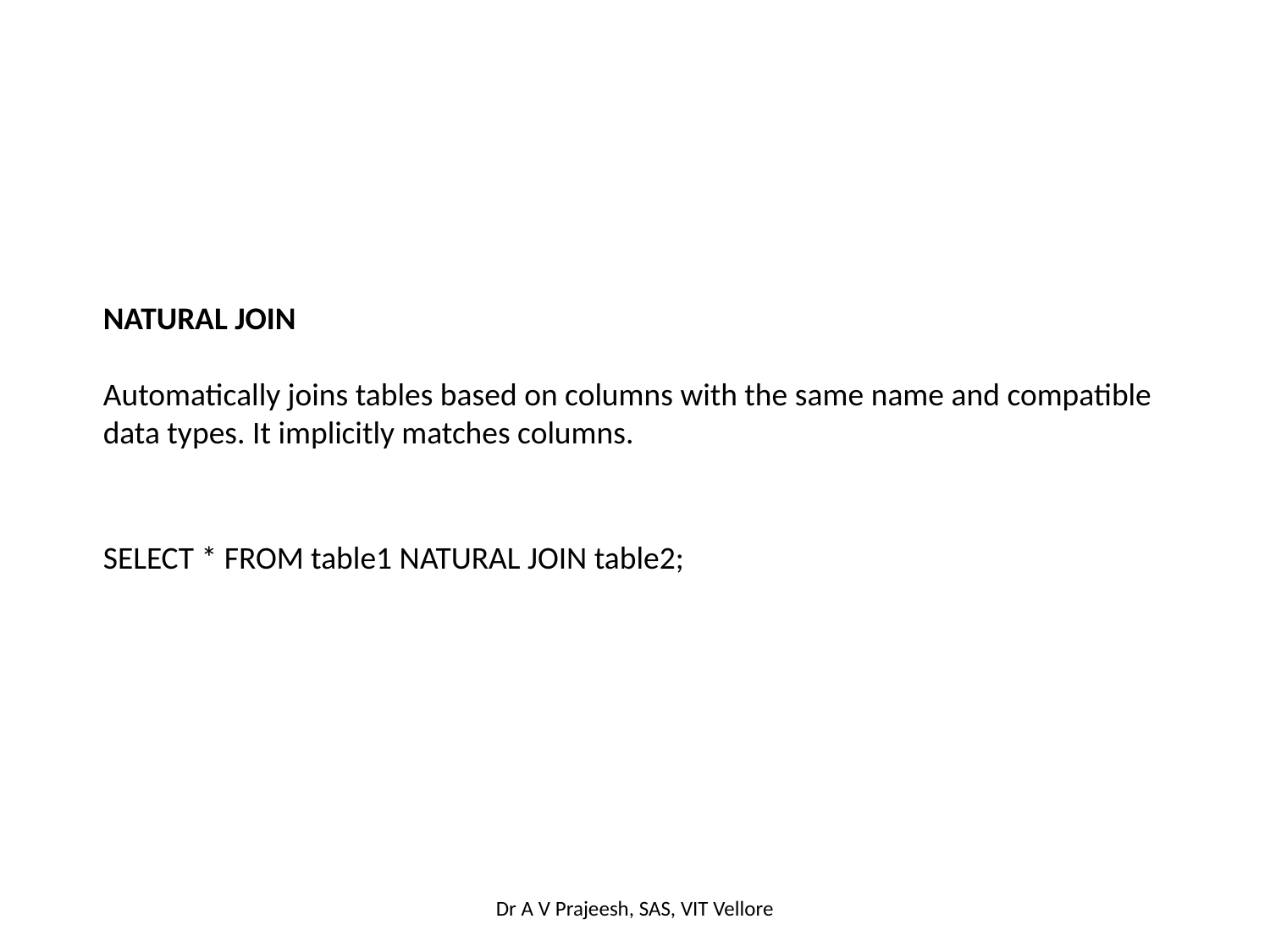

NATURAL JOIN

Automatically joins tables based on columns with the same name and compatible data types. It implicitly matches columns.
SELECT * FROM table1 NATURAL JOIN table2;
Dr A V Prajeesh, SAS, VIT Vellore